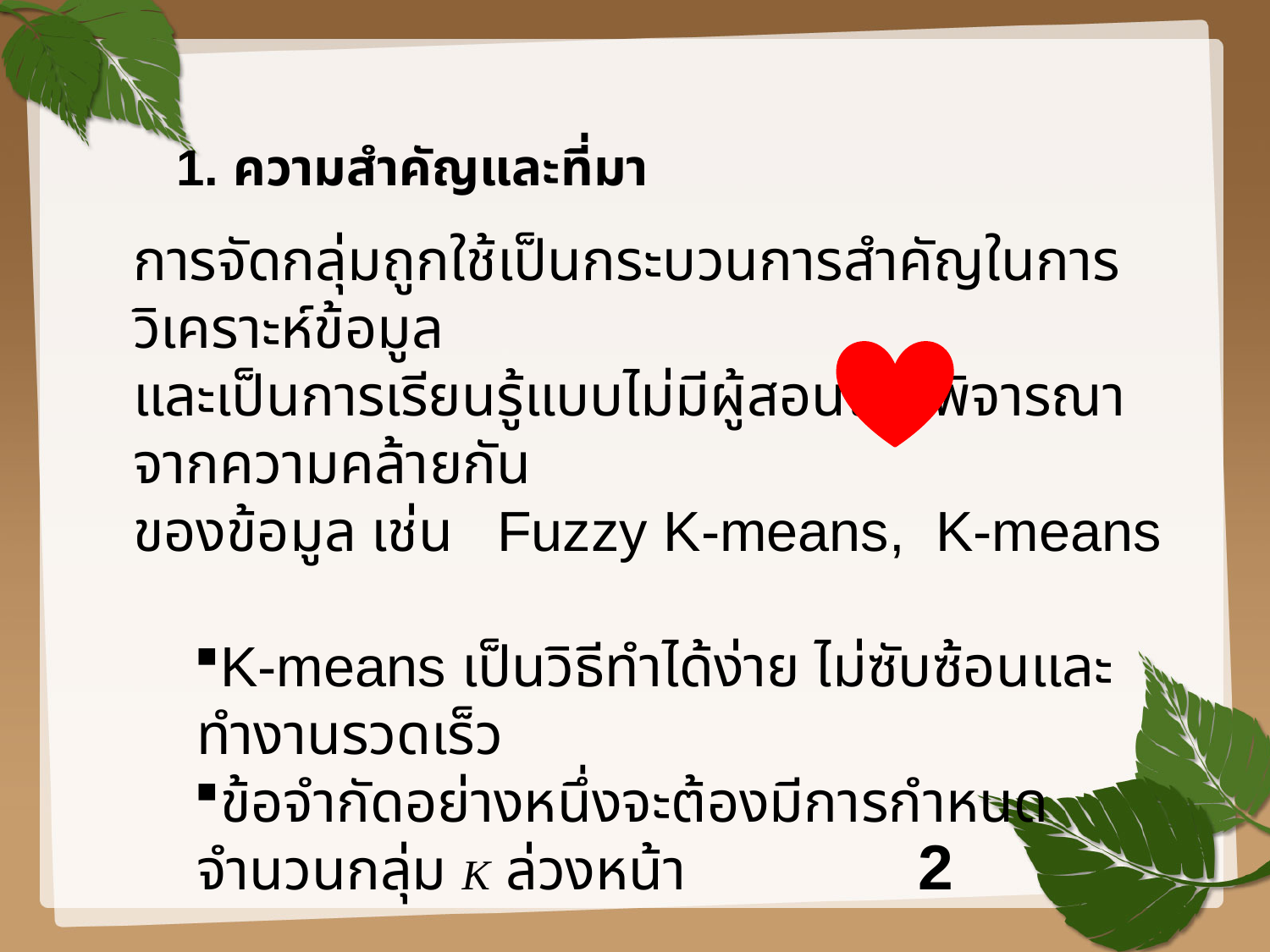

# 1. ความสำคัญและที่มา

การจัดกลุ่มถูกใช้เป็นกระบวนการสำคัญในการวิเคราะห์ข้อมูล
และเป็นการเรียนรู้แบบไม่มีผู้สอนโดยพิจารณาจากความคล้ายกัน
ของข้อมูล เช่น   Fuzzy K-means,  K-means

K-means เป็นวิธีทำได้ง่าย ไม่ซับซ้อนและทำงานรวดเร็ว
ข้อจำกัดอย่างหนึ่งจะต้องมีการกำหนดจำนวนกลุ่ม K ล่วงหน้า

2